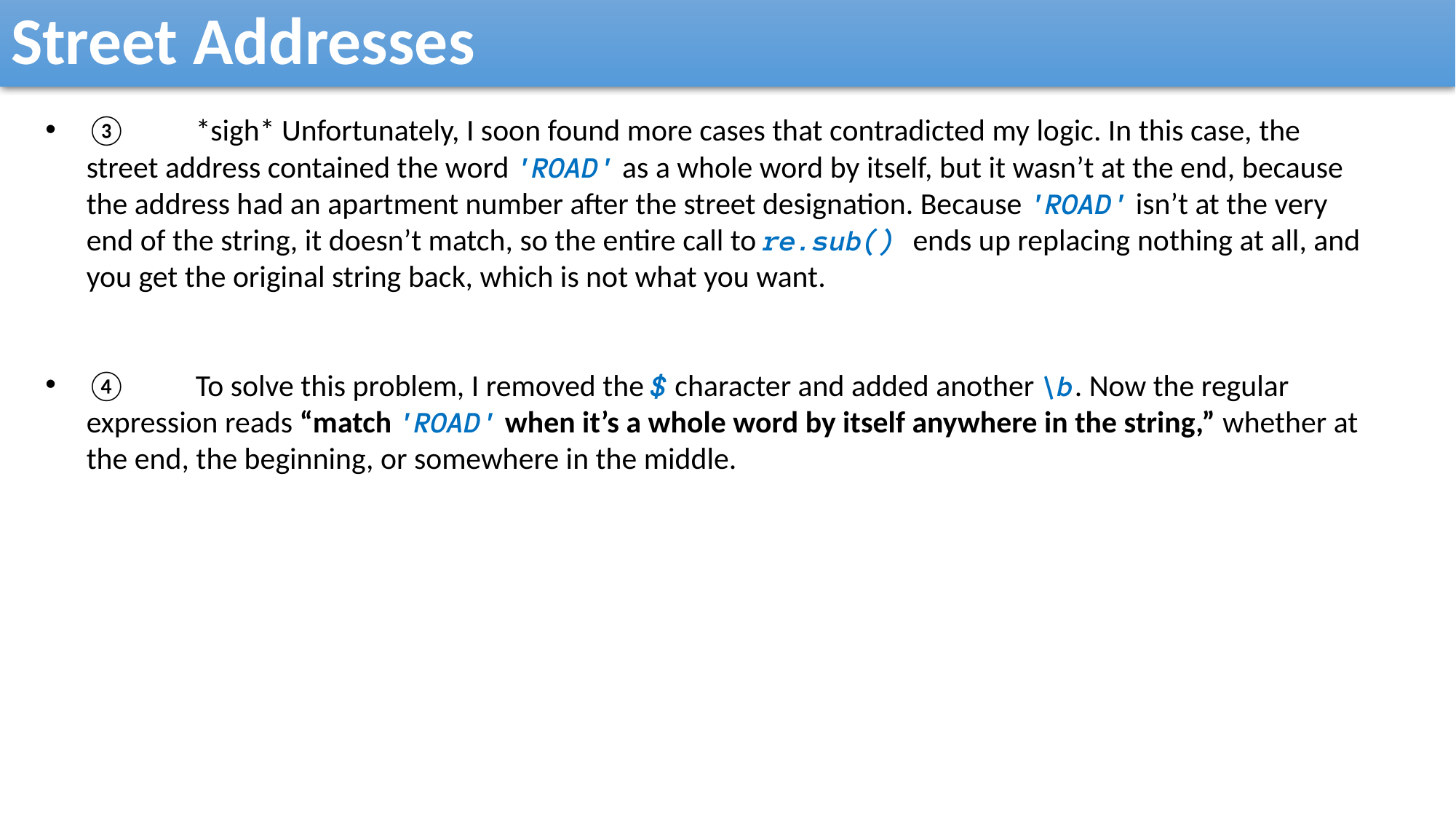

Street Addresses
③	*sigh* Unfortunately, I soon found more cases that contradicted my logic. In this case, the street address contained the word 'ROAD' as a whole word by itself, but it wasn’t at the end, because the address had an apartment number after the street designation. Because 'ROAD' isn’t at the very end of the string, it doesn’t match, so the entire call to re.sub() ends up replacing nothing at all, and you get the original string back, which is not what you want.

④	To solve this problem, I removed the $ character and added another \b. Now the regular expression reads “match 'ROAD' when it’s a whole word by itself anywhere in the string,” whether at the end, the beginning, or somewhere in the middle.